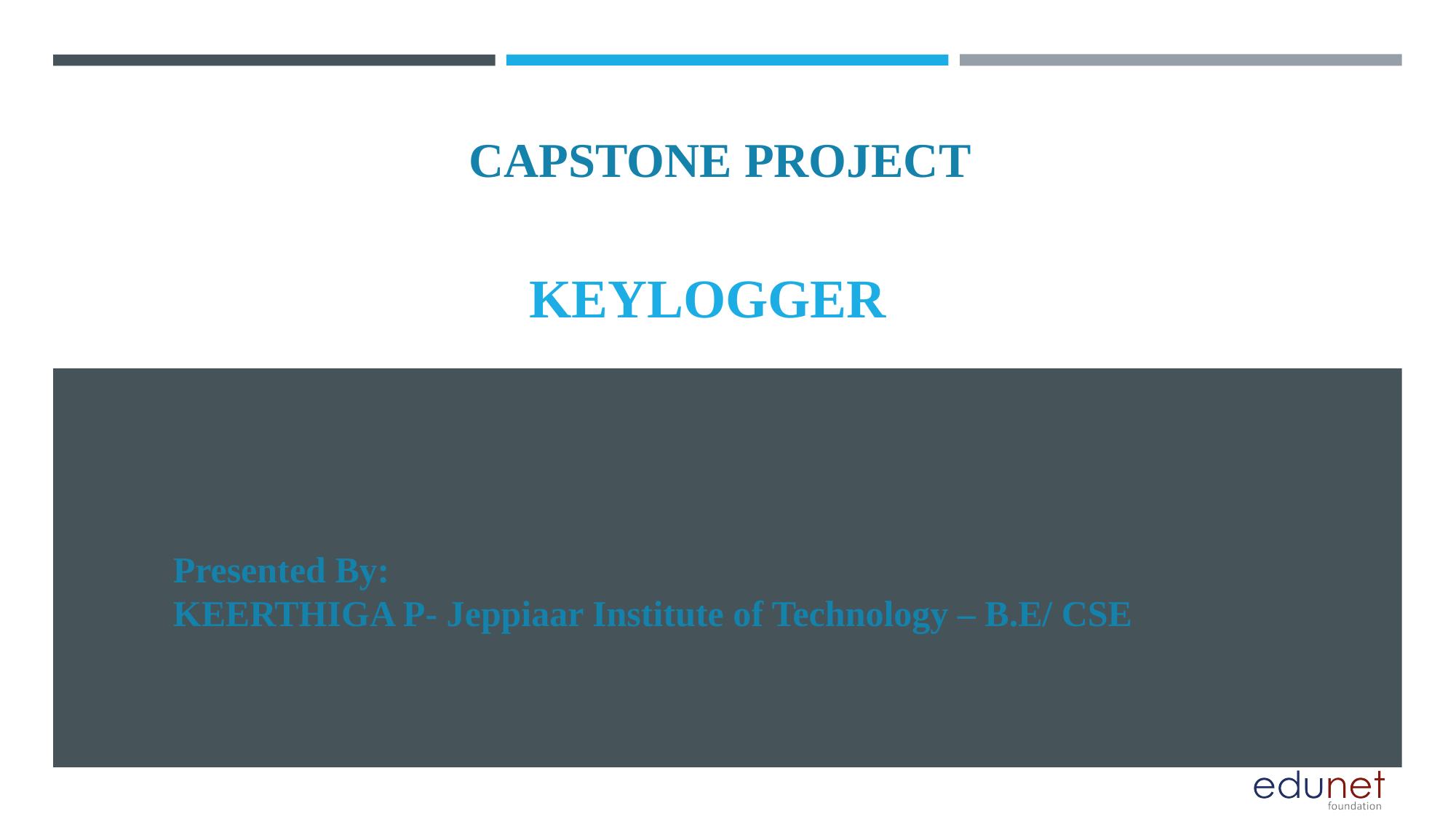

CAPSTONE PROJECT
# KEYLOGGER
Presented By:
KEERTHIGA P- Jeppiaar Institute of Technology – B.E/ CSE